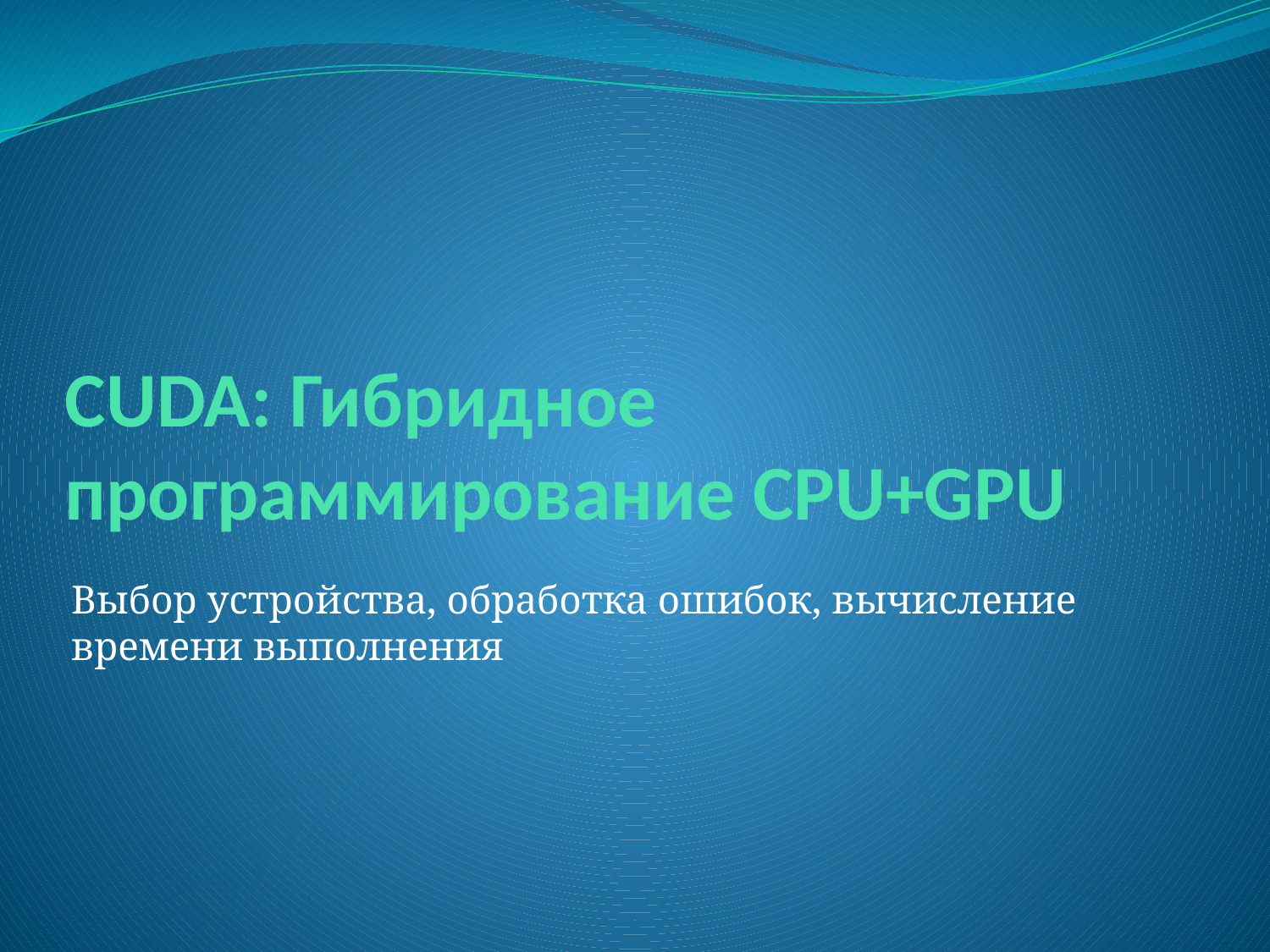

# CUDA: Гибридное программирование CPU+GPU
Выбор устройства, обработка ошибок, вычисление времени выполнения